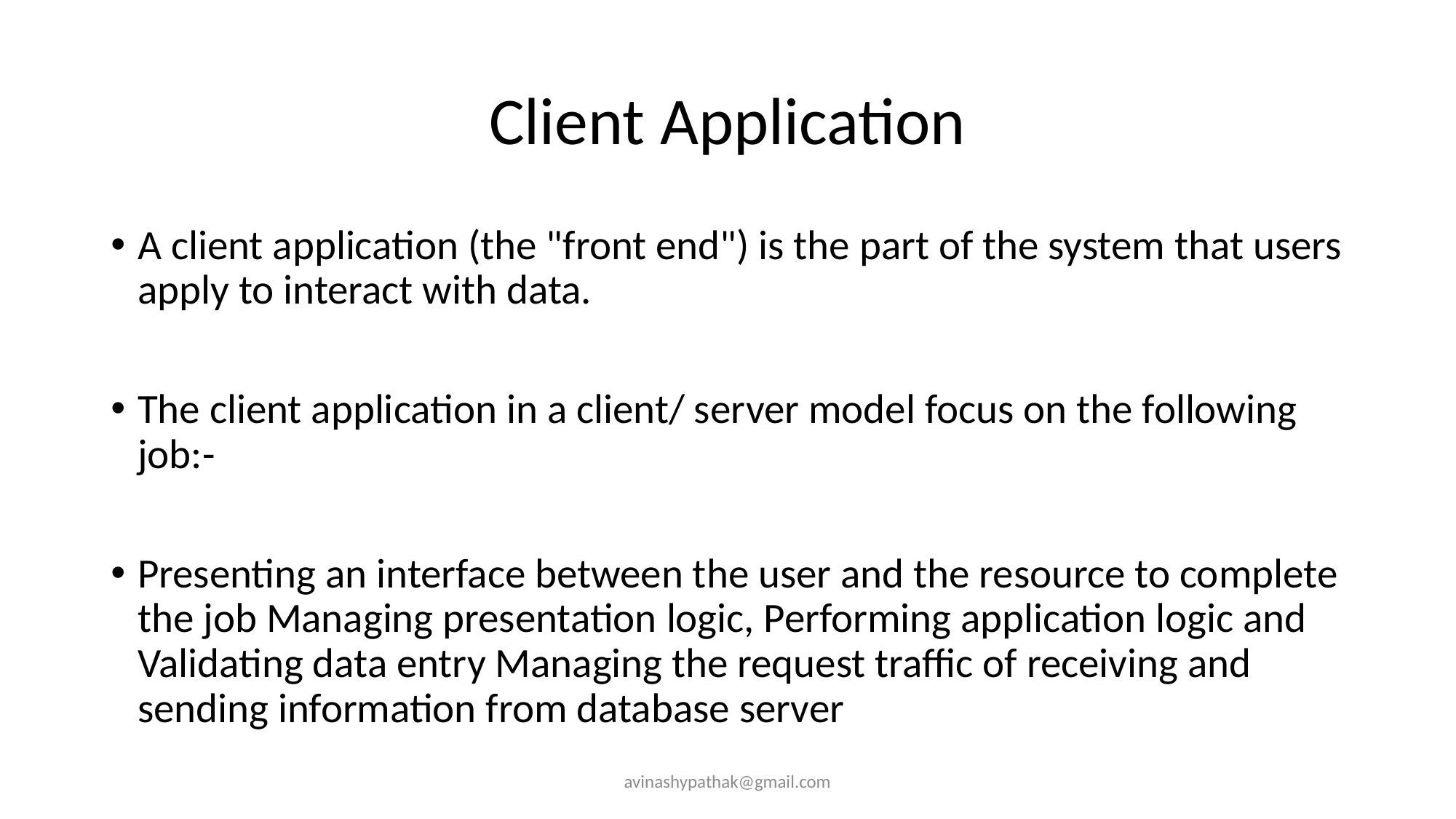

# Client Application
A client application (the "front end") is the part of the system that users apply to interact with data.

The client application in a client/ server model focus on the following job:-

Presenting an interface between the user and the resource to complete the job Managing presentation logic, Performing application logic and Validating data entry Managing the request traffic of receiving and sending information from database server

avinashypathak@gmail.com
9